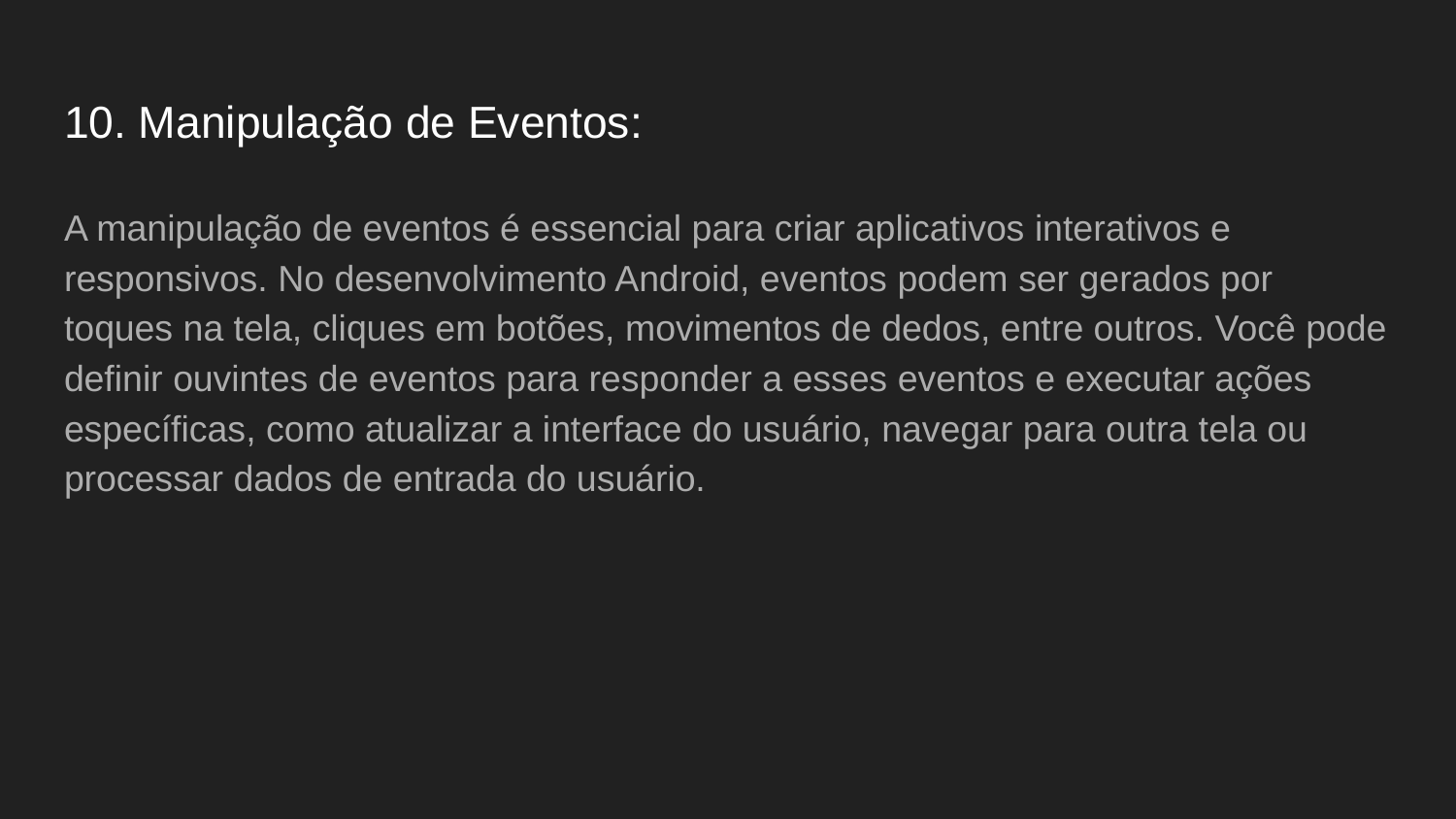

# 10. Manipulação de Eventos:
A manipulação de eventos é essencial para criar aplicativos interativos e responsivos. No desenvolvimento Android, eventos podem ser gerados por toques na tela, cliques em botões, movimentos de dedos, entre outros. Você pode definir ouvintes de eventos para responder a esses eventos e executar ações específicas, como atualizar a interface do usuário, navegar para outra tela ou processar dados de entrada do usuário.